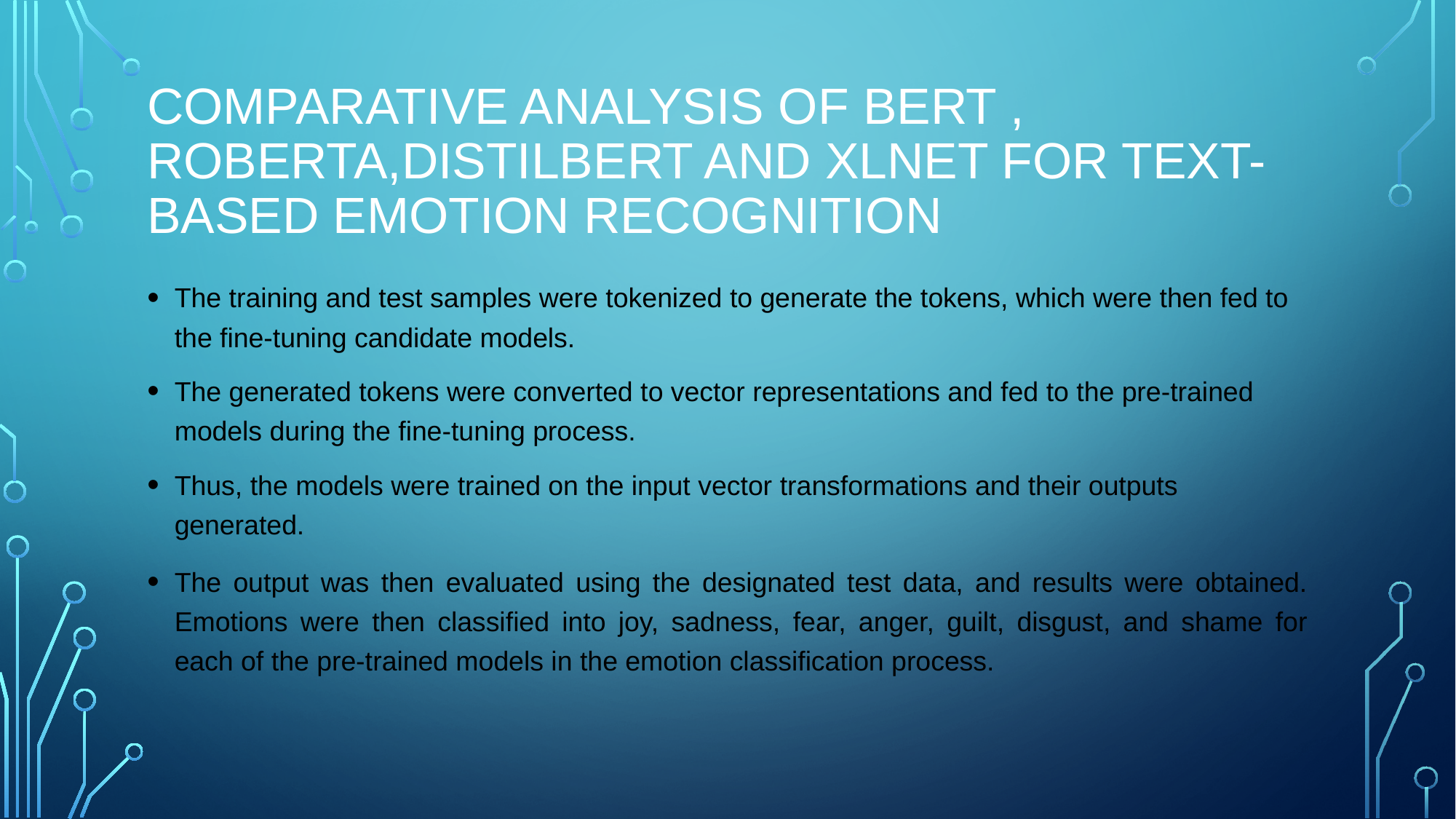

# Comparative analysis of bert , robertA,DISTILBERT AND XLNET FOR TEXT-BASED EMOTION RECOGNITION
The training and test samples were tokenized to generate the tokens, which were then fed to the fine-tuning candidate models.
The generated tokens were converted to vector representations and fed to the pre-trained models during the fine-tuning process.
Thus, the models were trained on the input vector transformations and their outputs generated.
The output was then evaluated using the designated test data, and results were obtained. Emotions were then classified into joy, sadness, fear, anger, guilt, disgust, and shame for each of the pre-trained models in the emotion classification process.